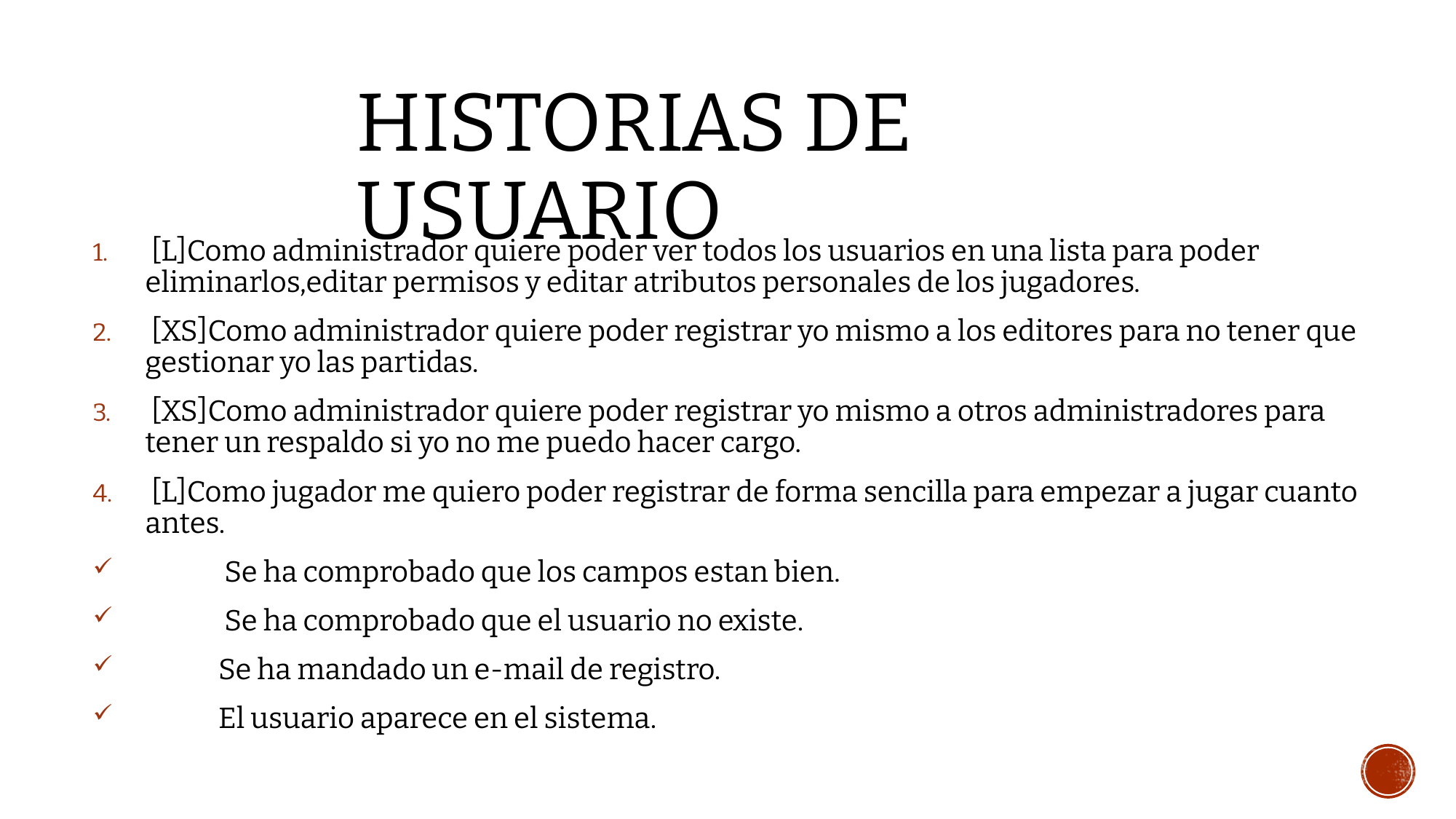

# Historias de usuario
 [L]Como administrador quiere poder ver todos los usuarios en una lista para poder eliminarlos,editar permisos y editar atributos personales de los jugadores.
 [XS]Como administrador quiere poder registrar yo mismo a los editores para no tener que gestionar yo las partidas.
 [XS]Como administrador quiere poder registrar yo mismo a otros administradores para tener un respaldo si yo no me puedo hacer cargo.
 [L]Como jugador me quiero poder registrar de forma sencilla para empezar a jugar cuanto antes.
 			 Se ha comprobado que los campos estan bien.
			 Se ha comprobado que el usuario no existe.
			Se ha mandado un e-mail de registro.
			El usuario aparece en el sistema.